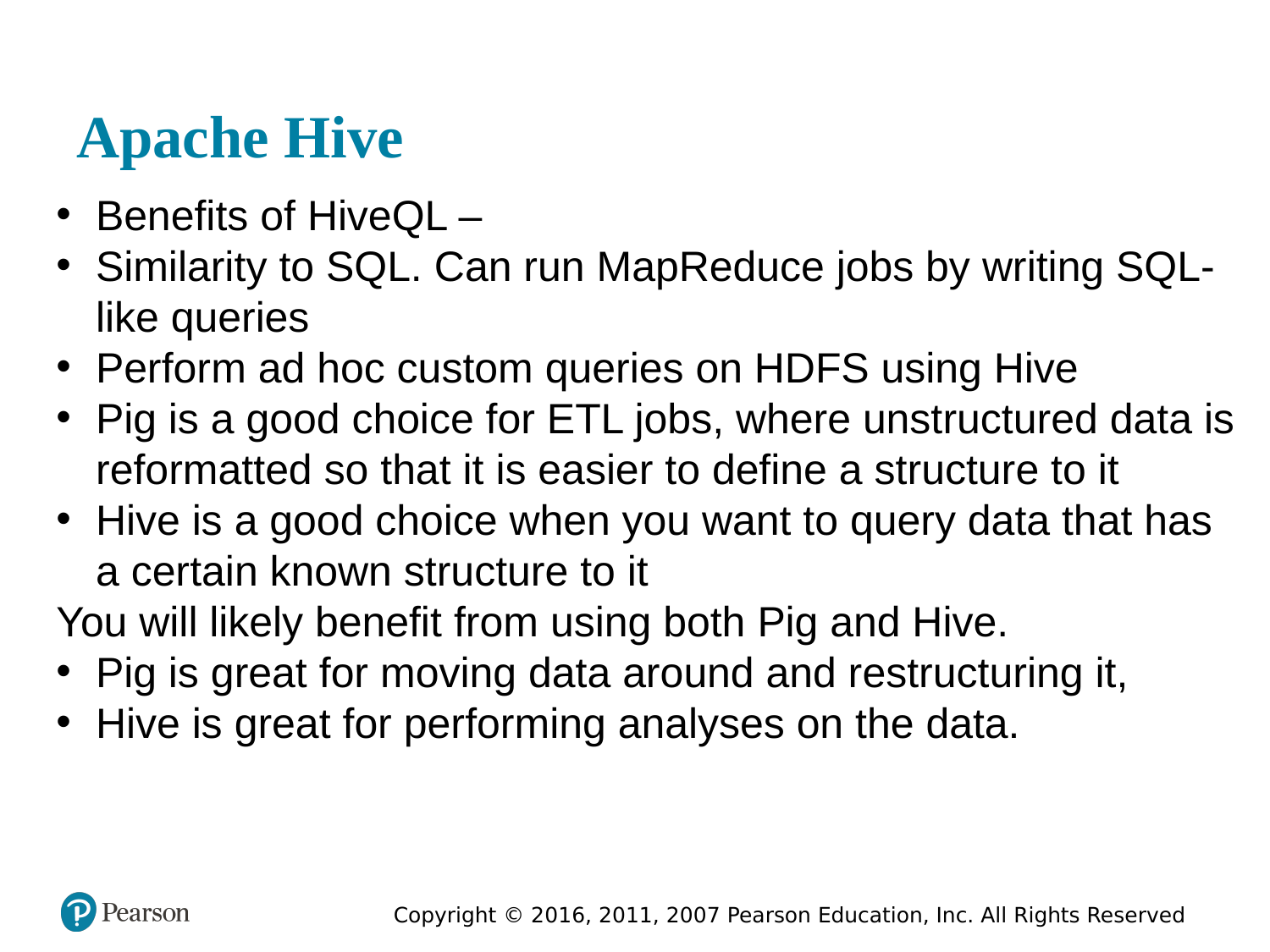

# Apache Hive
Benefits of HiveQL –
Similarity to SQL. Can run MapReduce jobs by writing SQL-like queries
Perform ad hoc custom queries on HDFS using Hive
Pig is a good choice for ETL jobs, where unstructured data is reformatted so that it is easier to define a structure to it
Hive is a good choice when you want to query data that has a certain known structure to it
You will likely benefit from using both Pig and Hive.
Pig is great for moving data around and restructuring it,
Hive is great for performing analyses on the data.